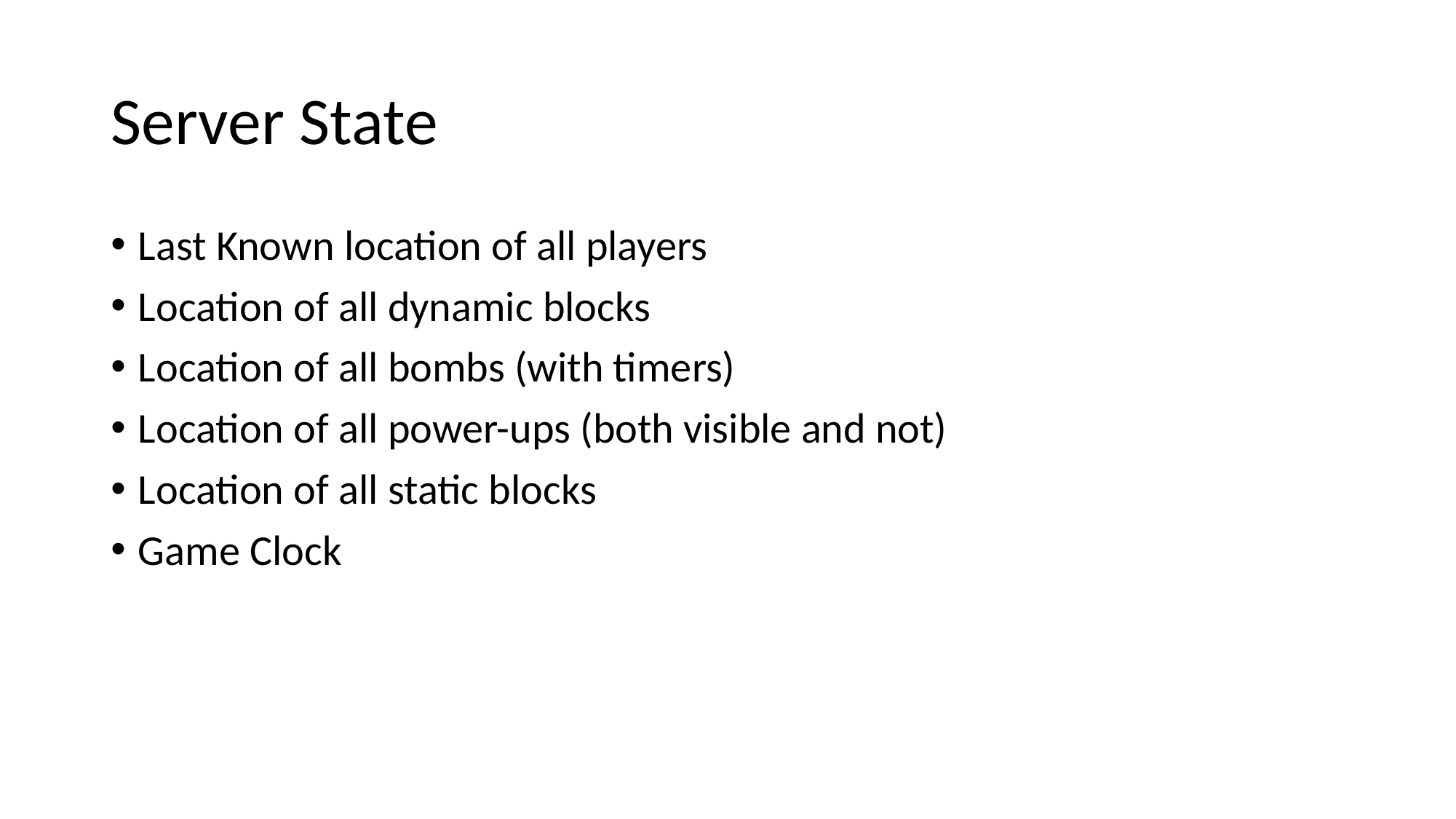

# Server State
Last Known location of all players
Location of all dynamic blocks
Location of all bombs (with timers)
Location of all power-ups (both visible and not)
Location of all static blocks
Game Clock